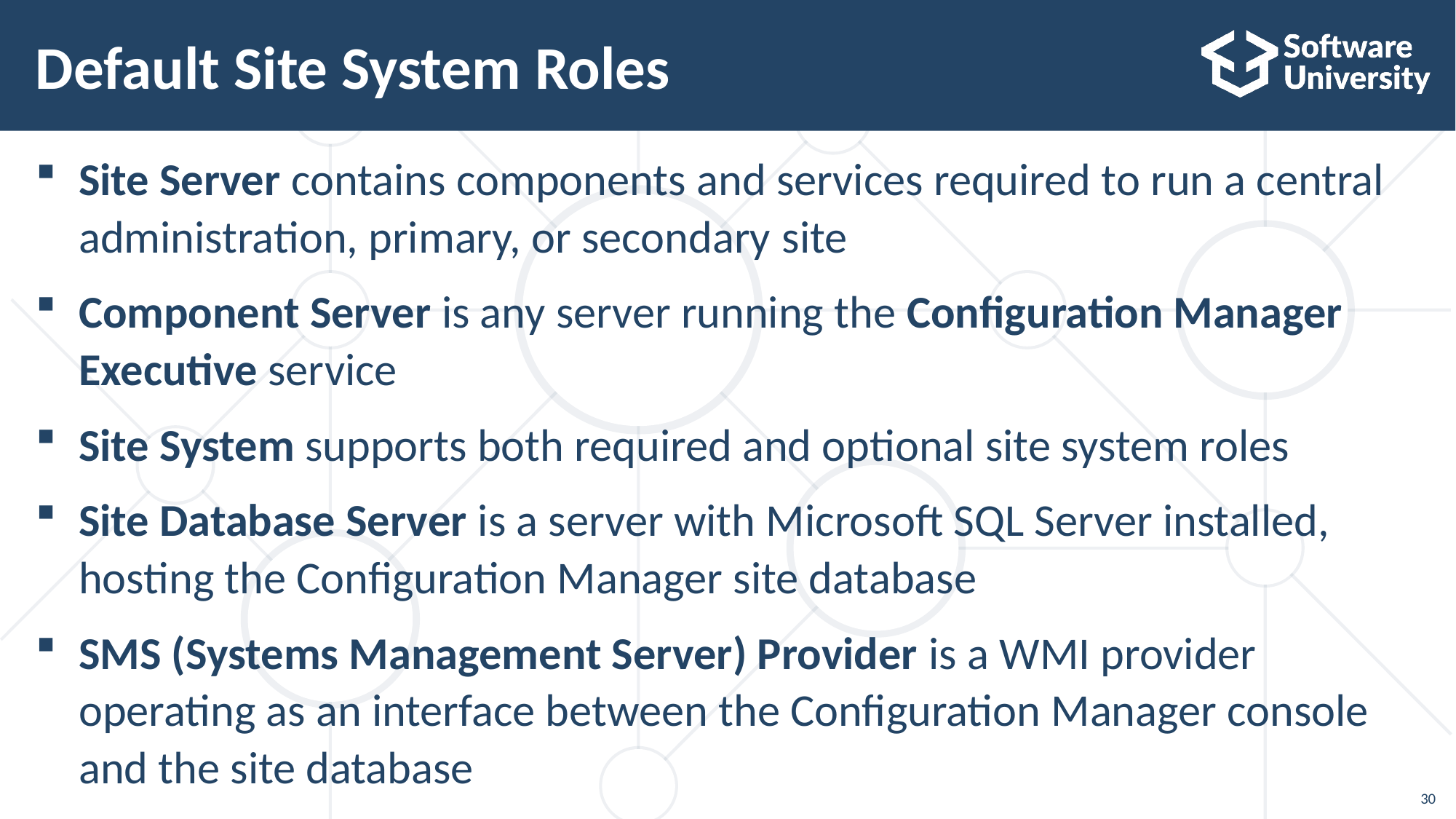

# Default Site System Roles
Site Server contains components and services required to run a central administration, primary, or secondary site
Component Server is any server running the Configuration Manager Executive service
Site System supports both required and optional site system roles
Site Database Server is a server with Microsoft SQL Server installed, hosting the Configuration Manager site database
SMS (Systems Management Server) Provider is a WMI provider operating as an interface between the Configuration Manager console and the site database
30